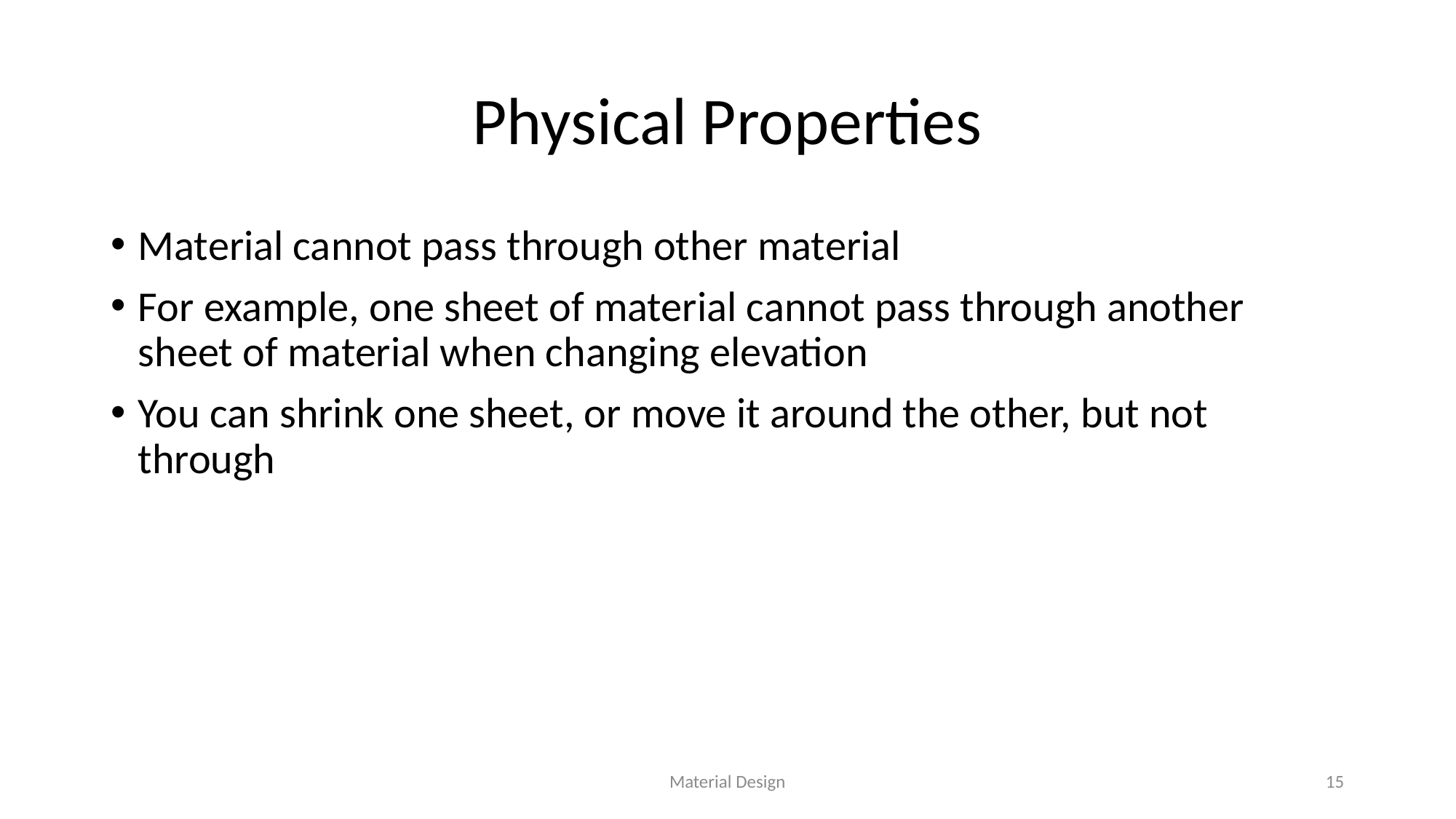

# Physical Properties
Material cannot pass through other material
For example, one sheet of material cannot pass through another sheet of material when changing elevation
You can shrink one sheet, or move it around the other, but not through

Material Design
15